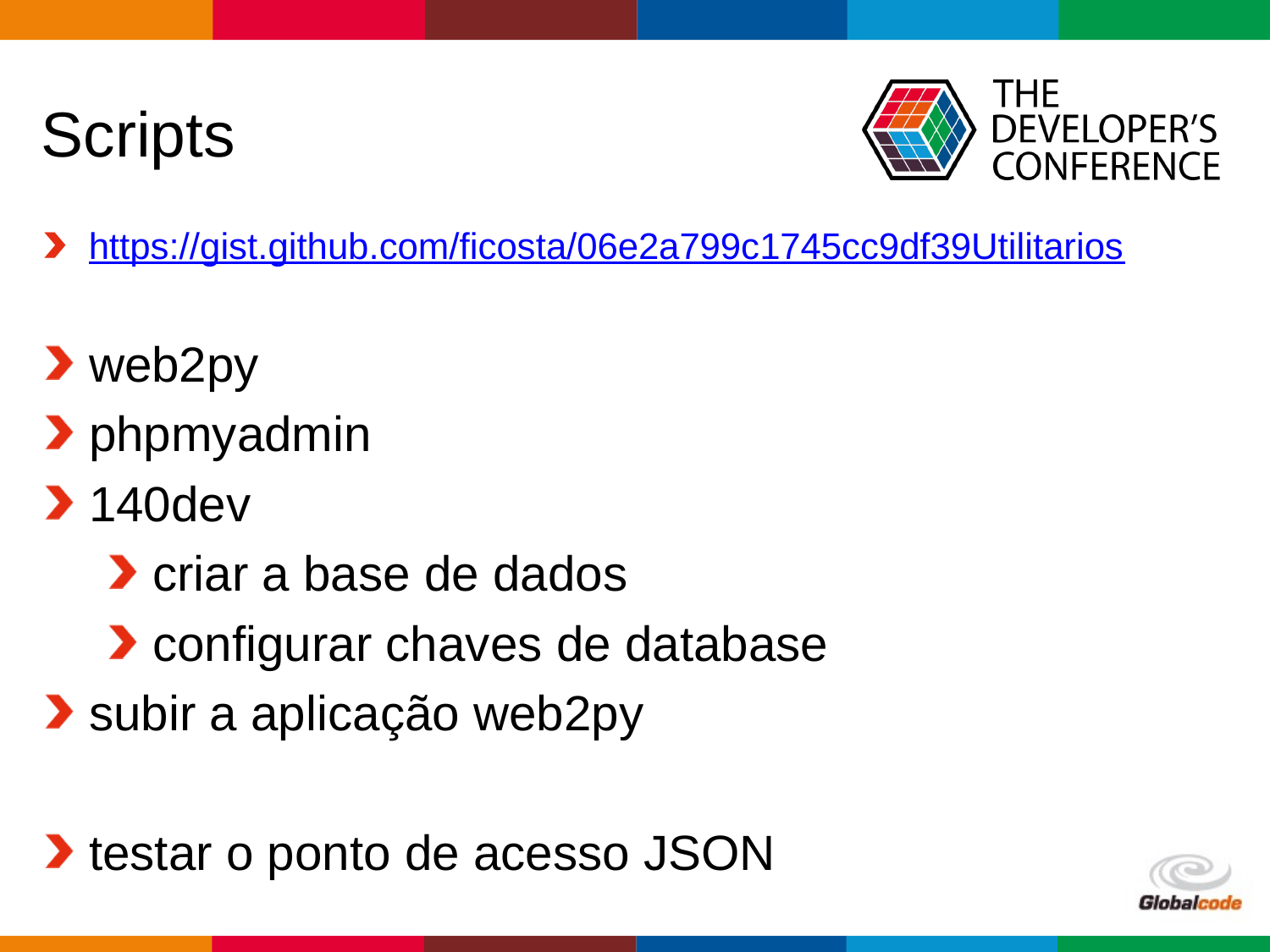

# Scripts
https://gist.github.com/ficosta/06e2a799c1745cc9df39Utilitarios

web2py
phpmyadmin
140dev
criar a base de dados
configurar chaves de database
subir a aplicação web2py

testar o ponto de acesso JSON